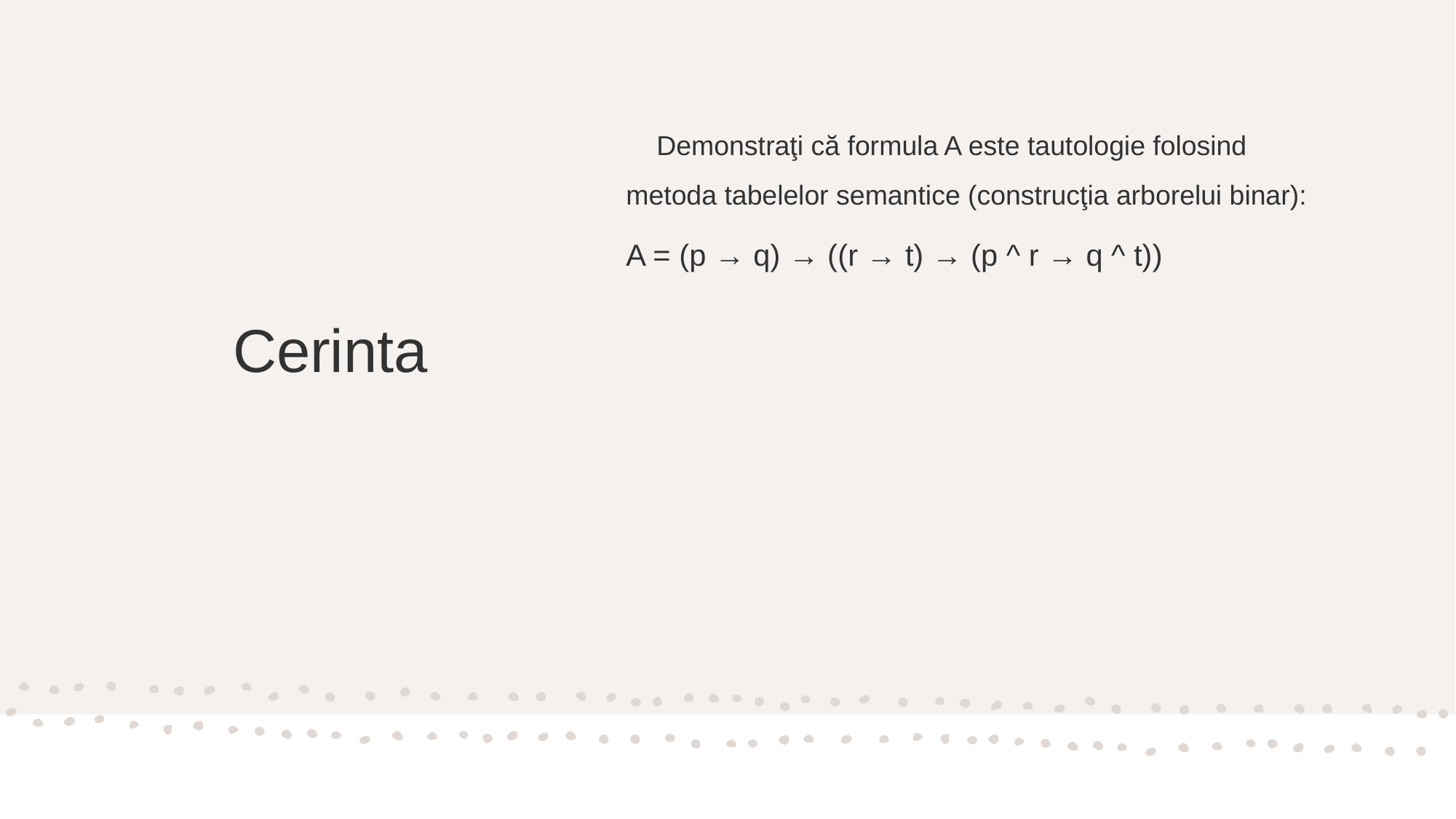

Demonstraţi că formula A este tautologie folosind metoda tabelelor semantice (construcţia arborelui binar):
A = (p → q) → ((r → t) → (p ^ r → q ^ t))
# Cerinta